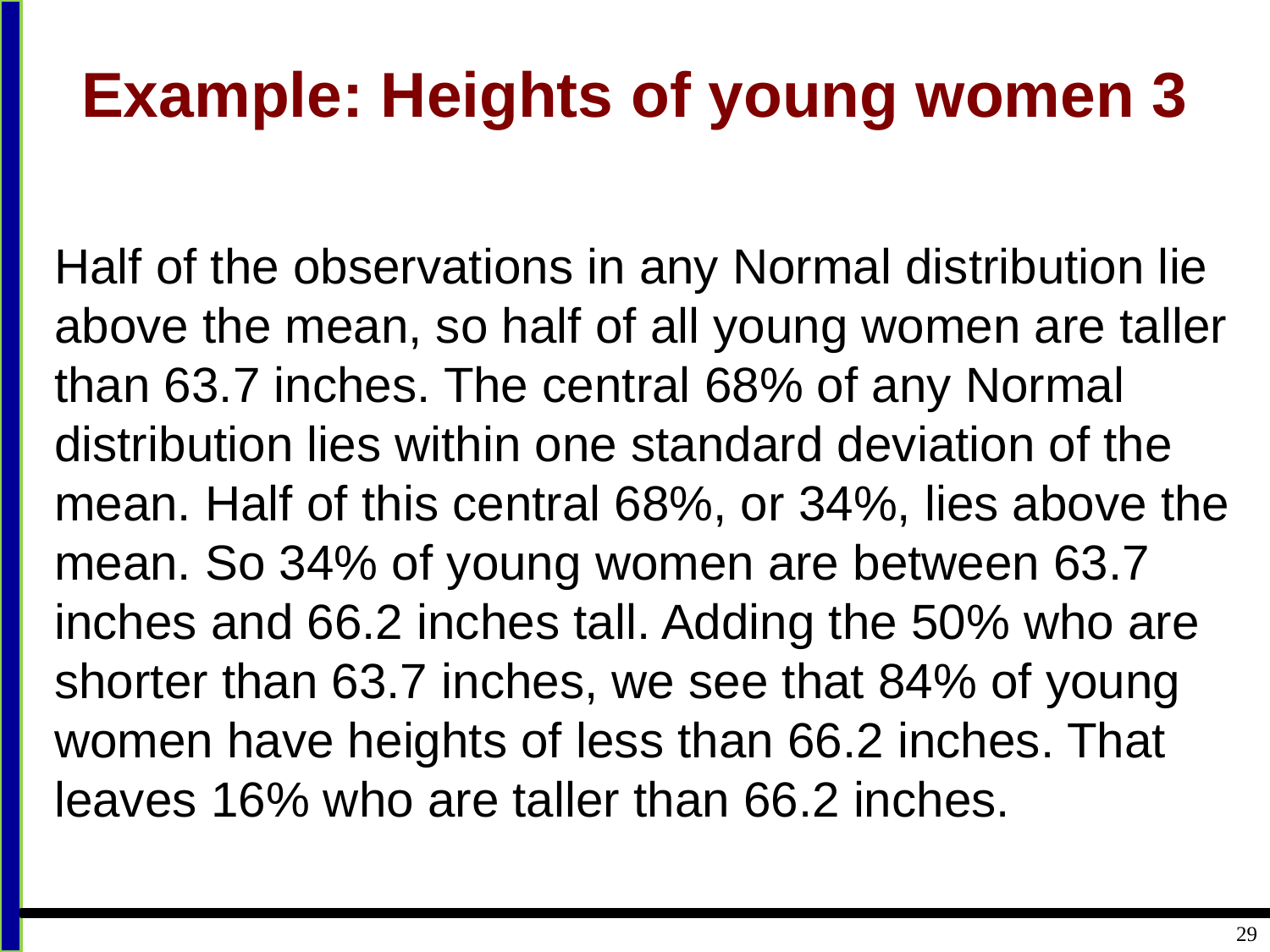

# Example: Heights of young women 3
Half of the observations in any Normal distribution lie above the mean, so half of all young women are taller than 63.7 inches. The central 68% of any Normal distribution lies within one standard deviation of the mean. Half of this central 68%, or 34%, lies above the mean. So 34% of young women are between 63.7 inches and 66.2 inches tall. Adding the 50% who are shorter than 63.7 inches, we see that 84% of young women have heights of less than 66.2 inches. That leaves 16% who are taller than 66.2 inches.